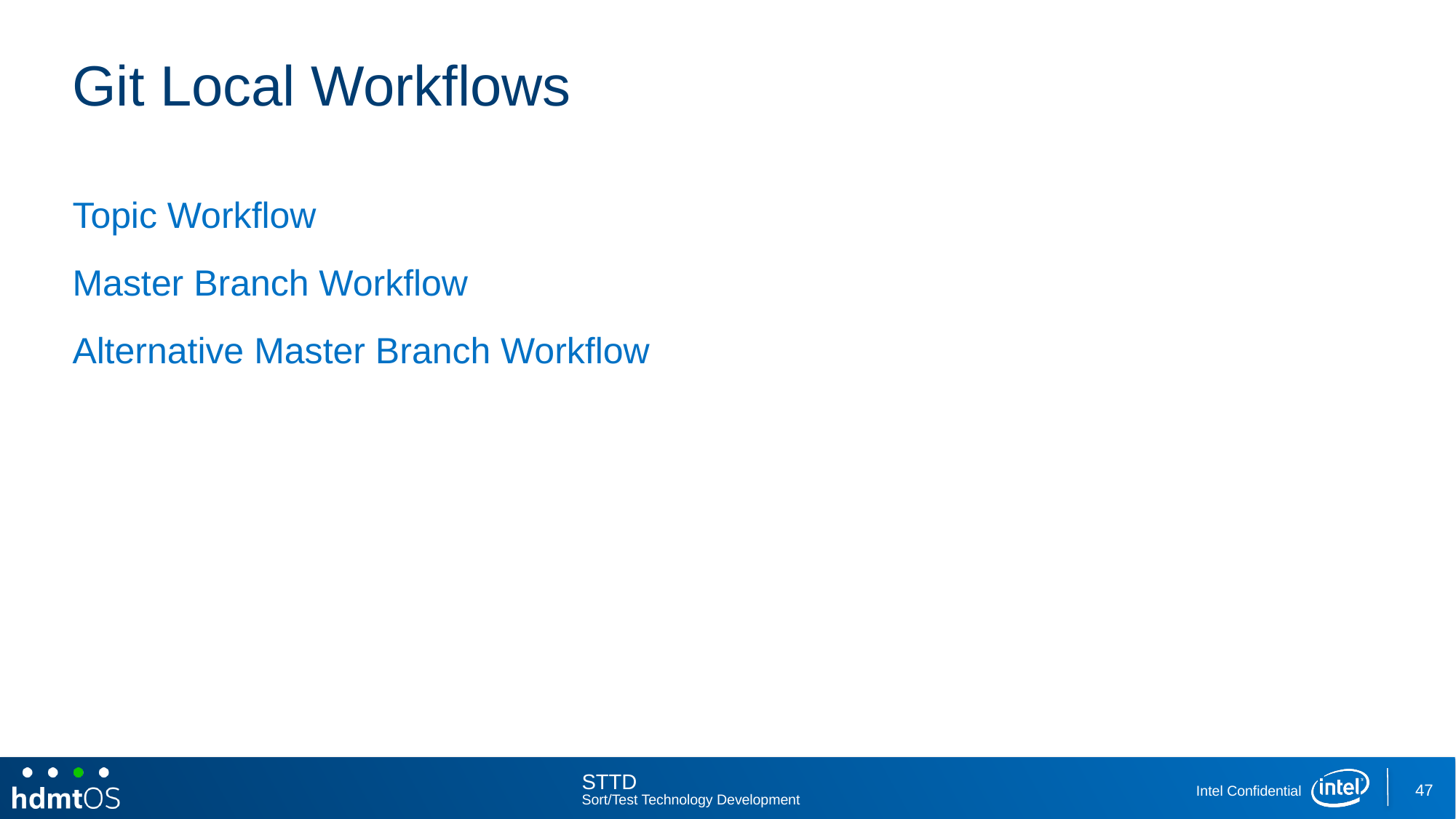

# Git Local Workflows
Topic Workflow
Master Branch Workflow
Alternative Master Branch Workflow
47